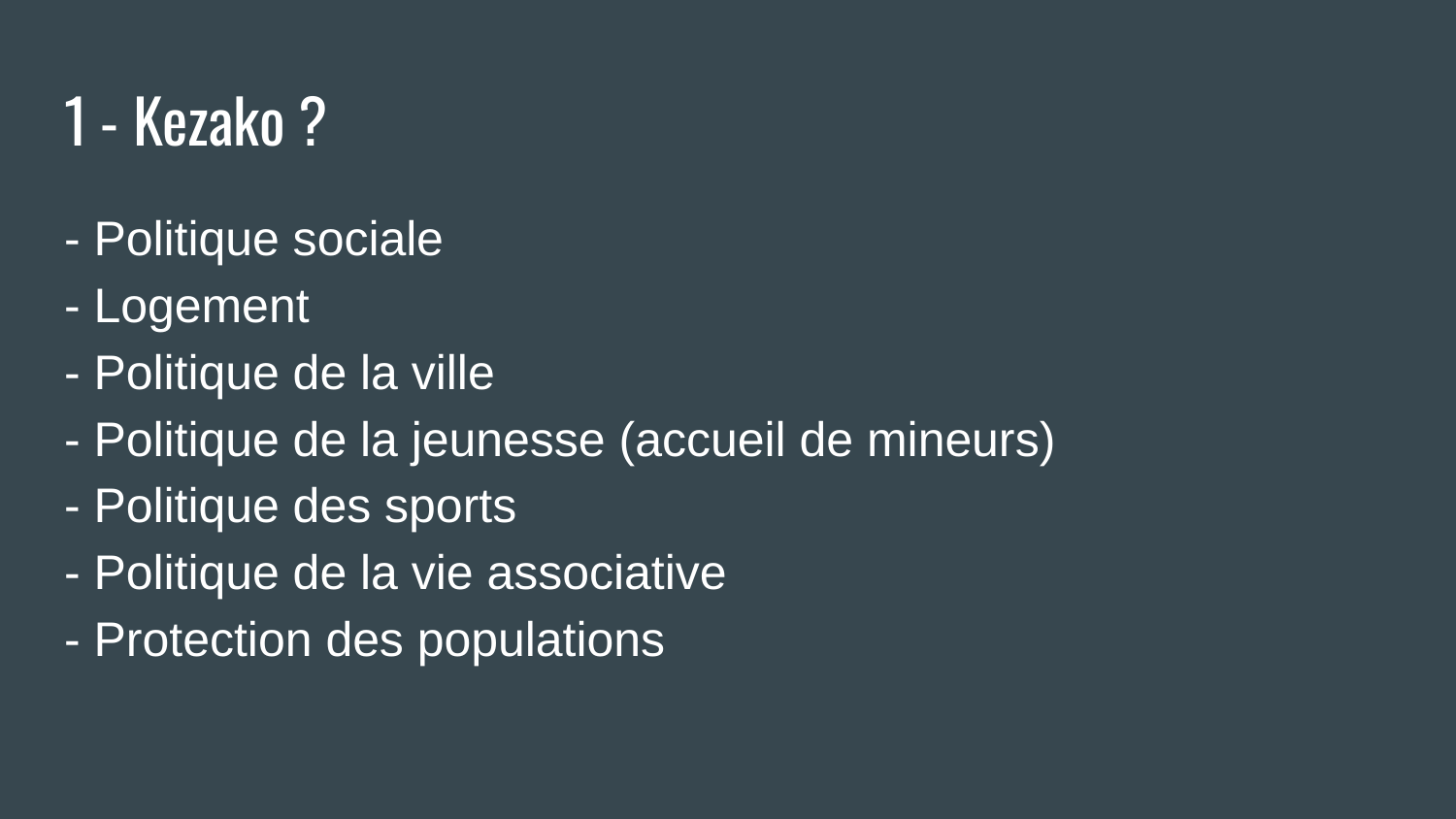

# 1 - Kezako ?
- Politique sociale
- Logement
- Politique de la ville
- Politique de la jeunesse (accueil de mineurs)
- Politique des sports
- Politique de la vie associative
- Protection des populations